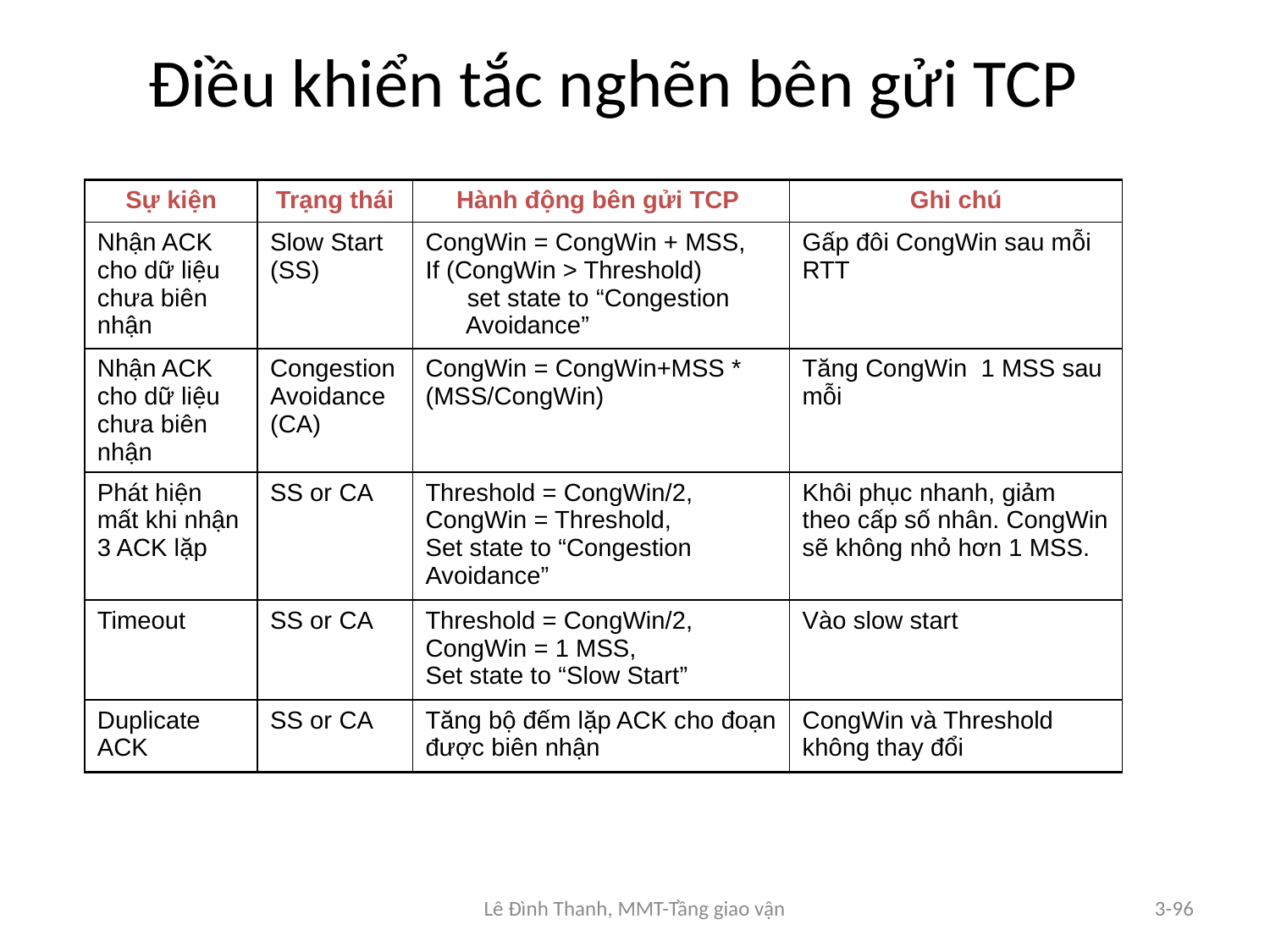

# Điều khiển tắc nghẽn bên gửi TCP
| Sự kiện | Trạng thái | Hành động bên gửi TCP | Ghi chú |
| --- | --- | --- | --- |
| Nhận ACK cho dữ liệu chưa biên nhận | Slow Start (SS) | CongWin = CongWin + MSS, If (CongWin > Threshold) set state to “Congestion Avoidance” | Gấp đôi CongWin sau mỗi RTT |
| Nhận ACK cho dữ liệu chưa biên nhận | Congestion Avoidance (CA) | CongWin = CongWin+MSS \* (MSS/CongWin) | Tăng CongWin 1 MSS sau mỗi |
| Phát hiện mất khi nhận 3 ACK lặp | SS or CA | Threshold = CongWin/2, CongWin = Threshold, Set state to “Congestion Avoidance” | Khôi phục nhanh, giảm theo cấp số nhân. CongWin sẽ không nhỏ hơn 1 MSS. |
| Timeout | SS or CA | Threshold = CongWin/2, CongWin = 1 MSS, Set state to “Slow Start” | Vào slow start |
| Duplicate ACK | SS or CA | Tăng bộ đếm lặp ACK cho đoạn được biên nhận | CongWin và Threshold không thay đổi |
Lê Đình Thanh, MMT-Tầng giao vận
3-96